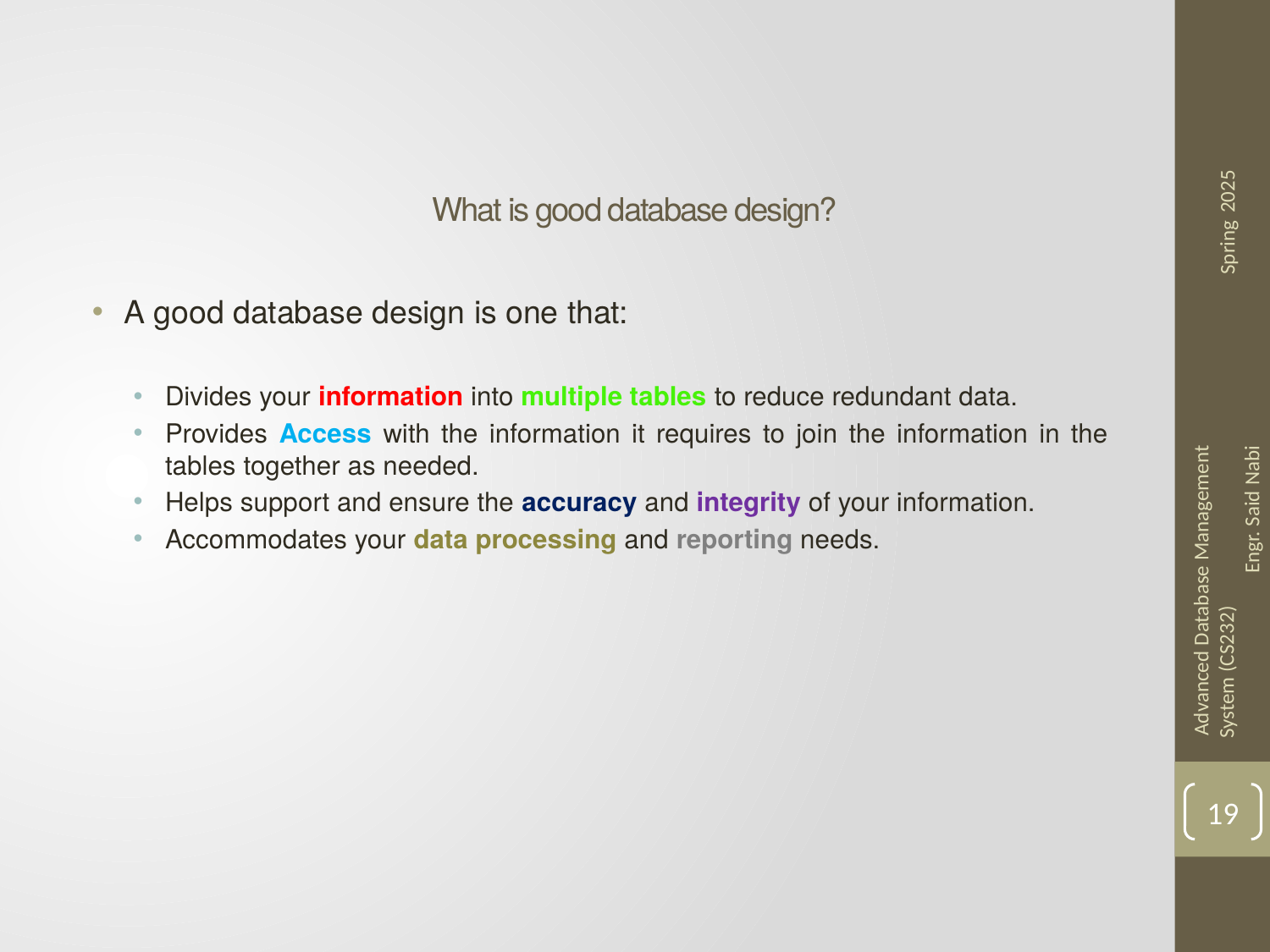

# What is good database design?
A good database design is one that:

Divides your information into multiple tables to reduce redundant data.
Provides Access with the information it requires to join the information in the tables together as needed.
Helps support and ensure the accuracy and integrity of your information.
Accommodates your data processing and reporting needs.
19